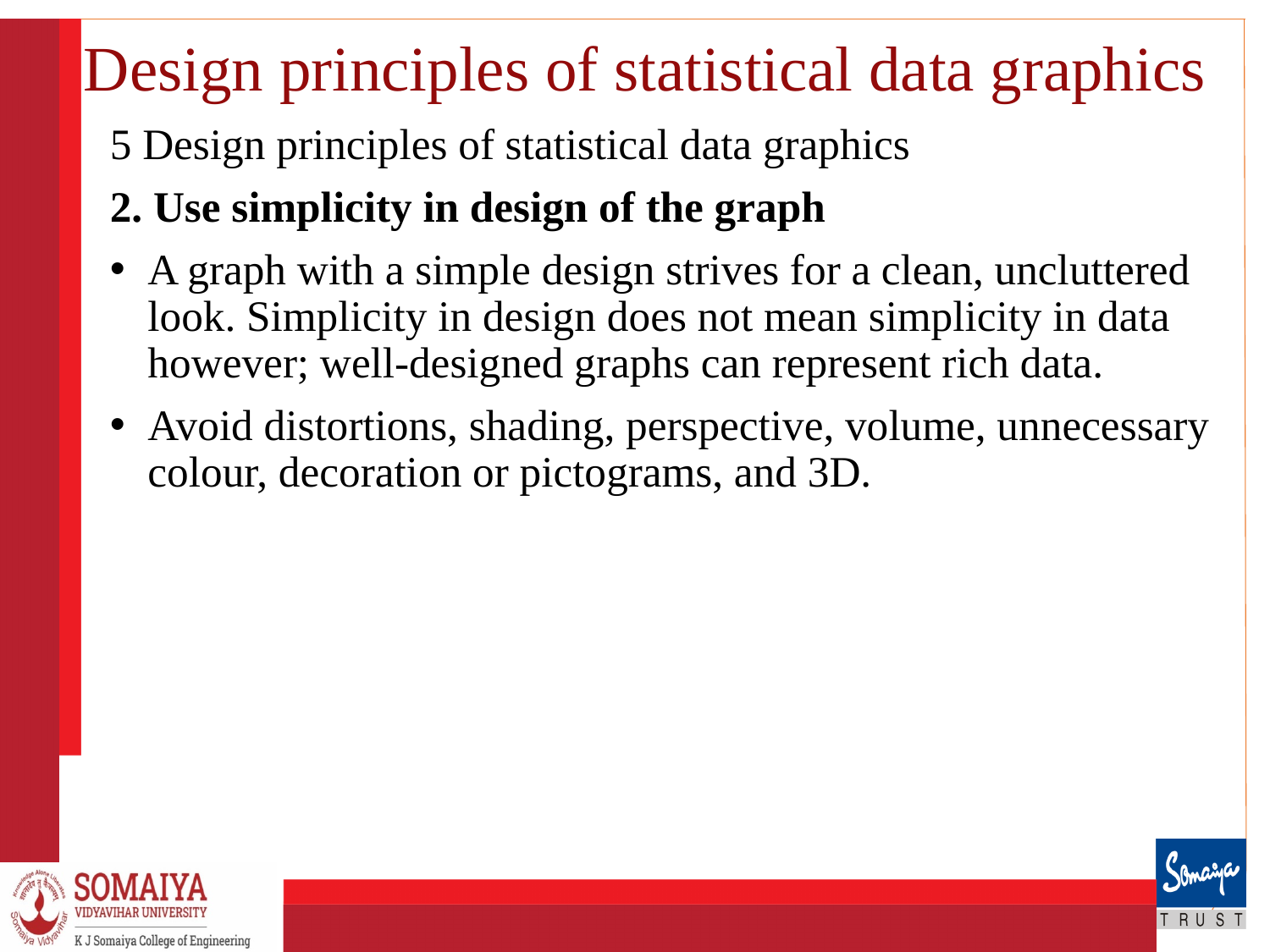

# Design principles of statistical data graphics
5 Design principles of statistical data graphics
2. Use simplicity in design of the graph
A graph with a simple design strives for a clean, uncluttered look. Simplicity in design does not mean simplicity in data however; well-designed graphs can represent rich data.
Avoid distortions, shading, perspective, volume, unnecessary colour, decoration or pictograms, and 3D.